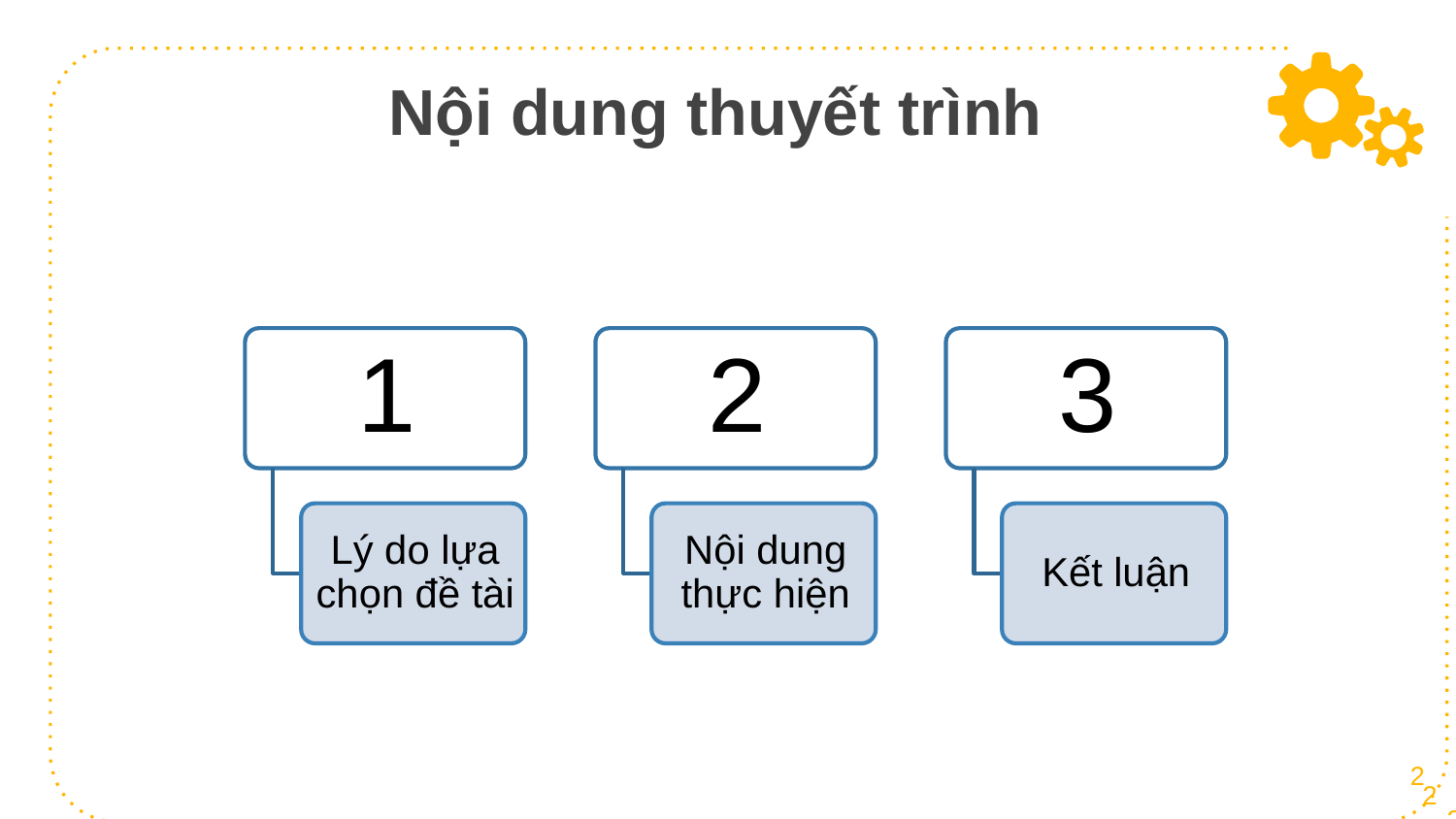

# Nội dung thuyết trình
1
Lý do lựa chọn đề tài
2
Nội dung thực hiện
3
Kết luận
2